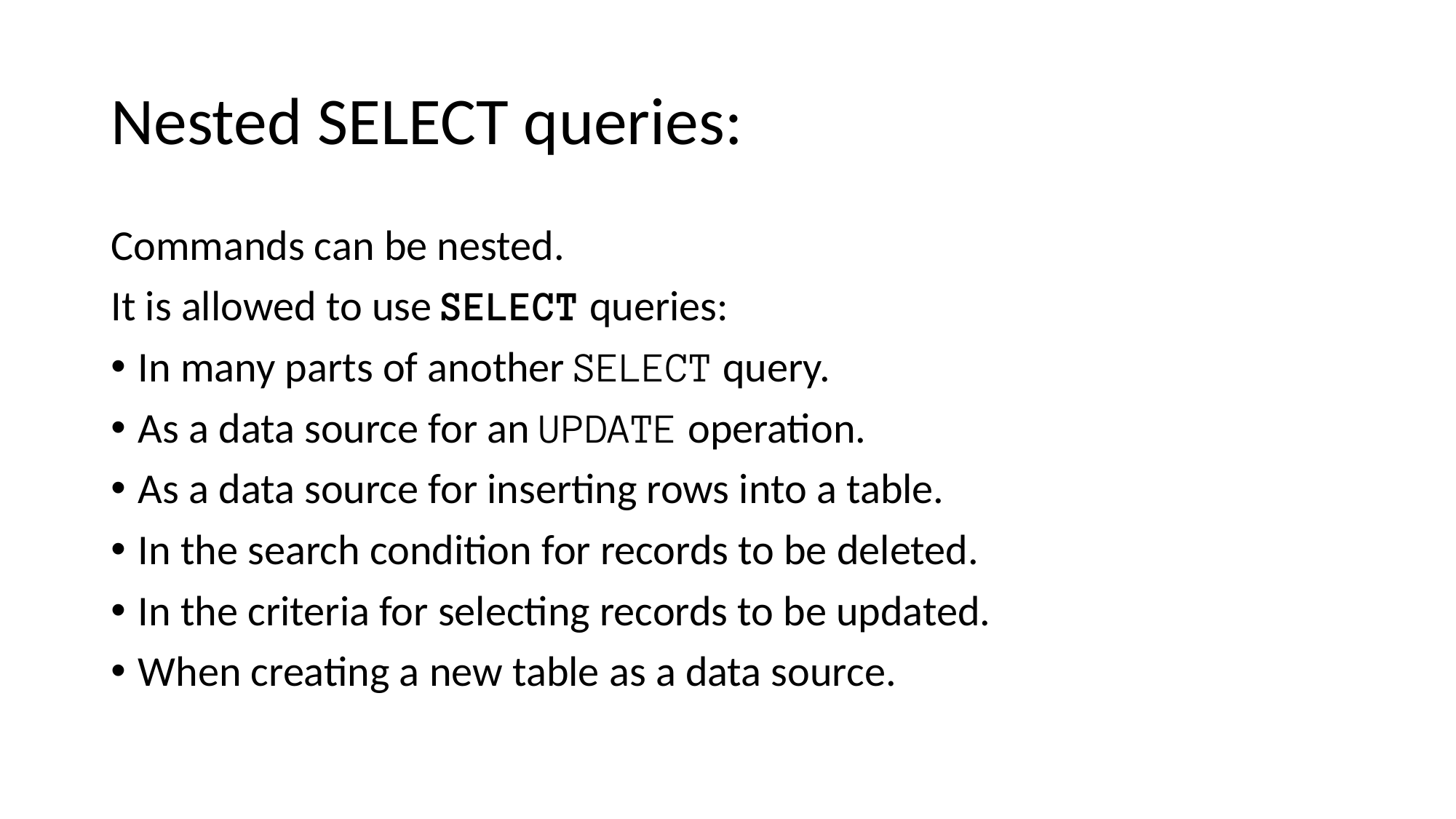

# Nested SELECT queries:
Commands can be nested.
It is allowed to use SELECT queries:
In many parts of another SELECT query.
As a data source for an UPDATE operation.
As a data source for inserting rows into a table.
In the search condition for records to be deleted.
In the criteria for selecting records to be updated.
When creating a new table as a data source.